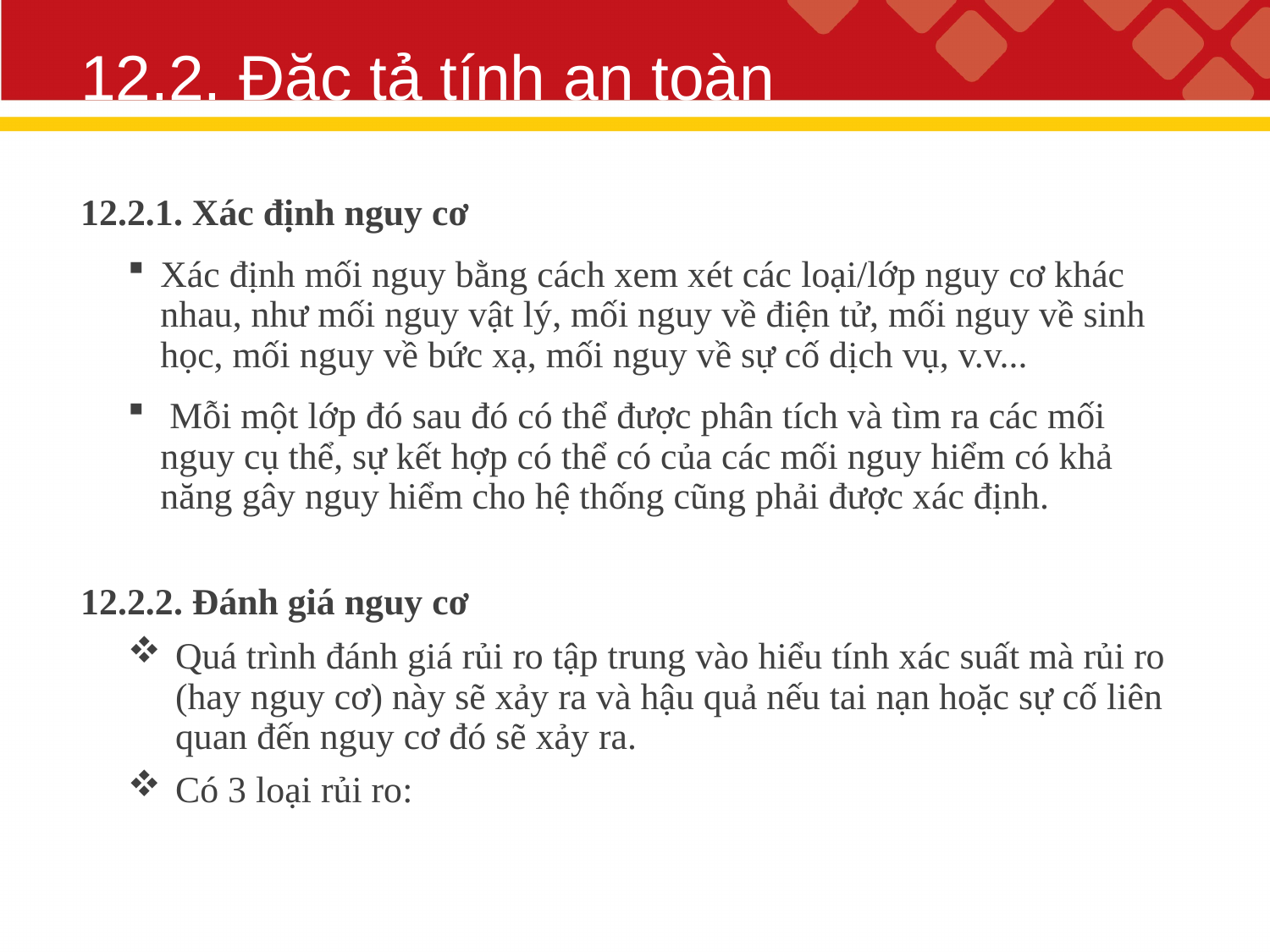

# 12.2. Đặc tả tính an toàn
12.2.1. Xác định nguy cơ
Xác định mối nguy bằng cách xem xét các loại/lớp nguy cơ khác nhau, như mối nguy vật lý, mối nguy về điện tử, mối nguy về sinh học, mối nguy về bức xạ, mối nguy về sự cố dịch vụ, v.v...
 Mỗi một lớp đó sau đó có thể được phân tích và tìm ra các mối nguy cụ thể, sự kết hợp có thể có của các mối nguy hiểm có khả năng gây nguy hiểm cho hệ thống cũng phải được xác định.

12.2.2. Đánh giá nguy cơ
Quá trình đánh giá rủi ro tập trung vào hiểu tính xác suất mà rủi ro (hay nguy cơ) này sẽ xảy ra và hậu quả nếu tai nạn hoặc sự cố liên quan đến nguy cơ đó sẽ xảy ra.
Có 3 loại rủi ro: